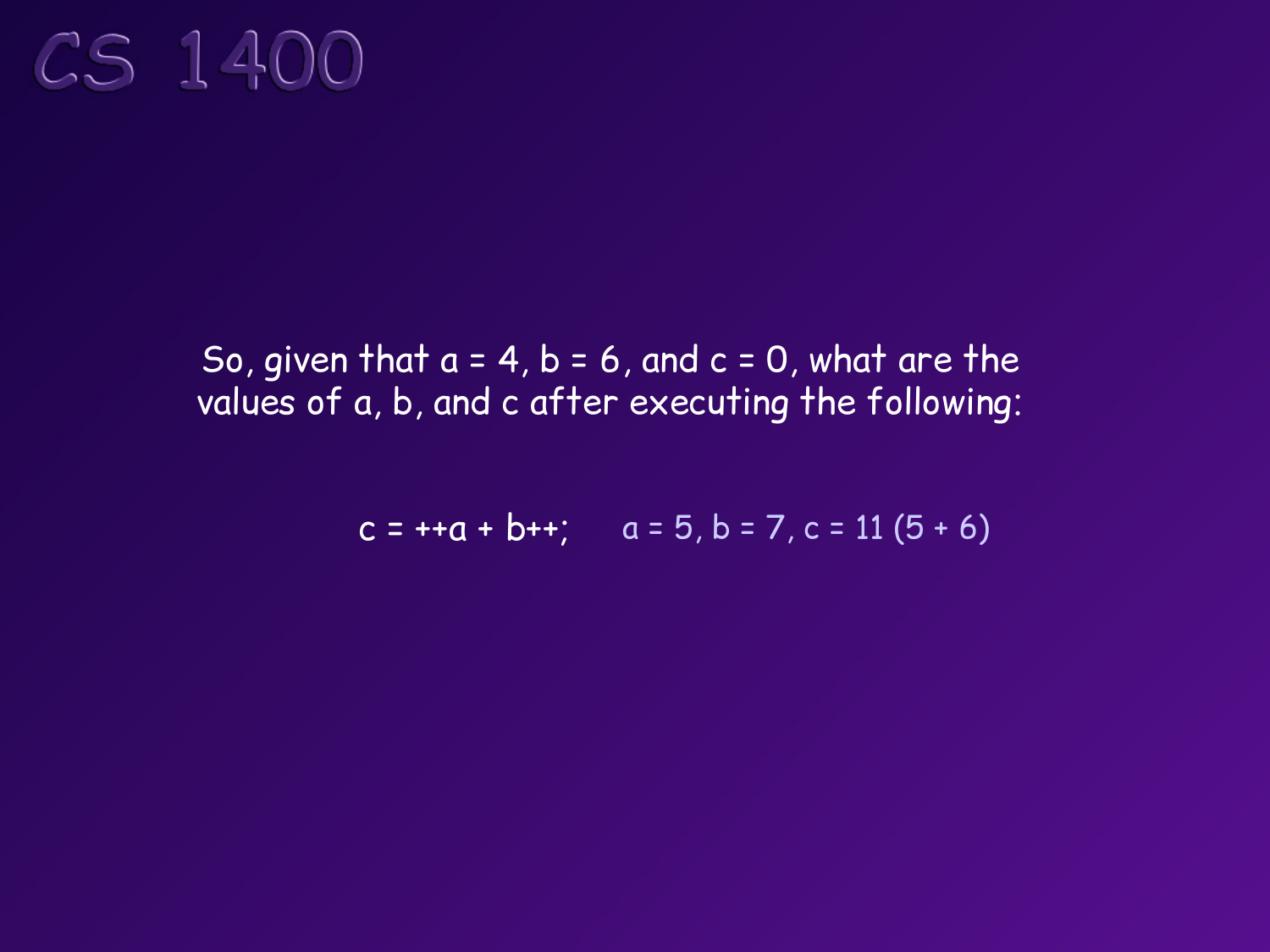

So, given that a = 4, b = 6, and c = 0, what are the
values of a, b, and c after executing the following:
c = ++a + b++;
a = 5, b = 7, c = 11 (5 + 6)